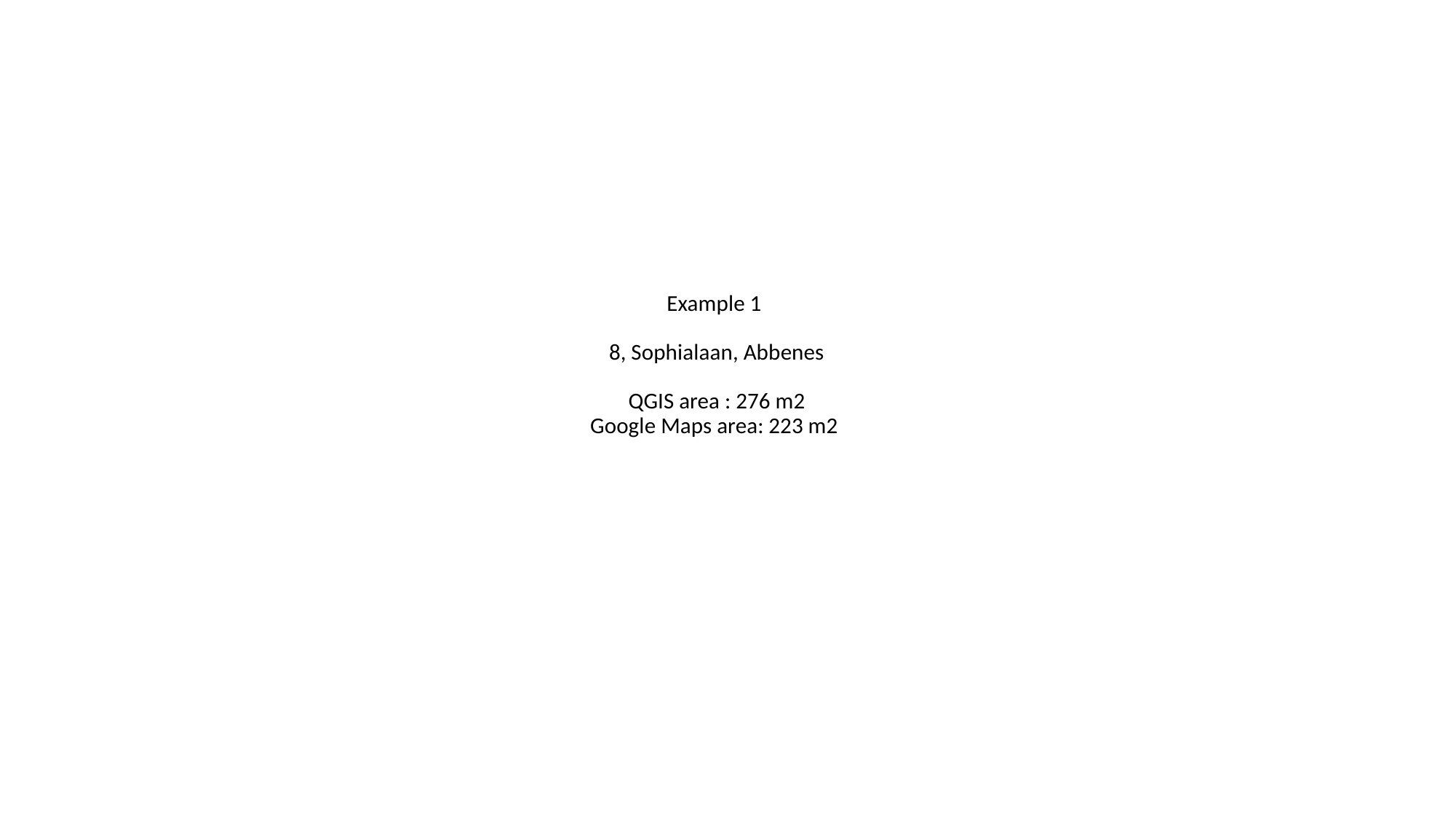

# Example 1 8, Sophialaan, Abbenes QGIS area : 276 m2 Google Maps area: 223 m2